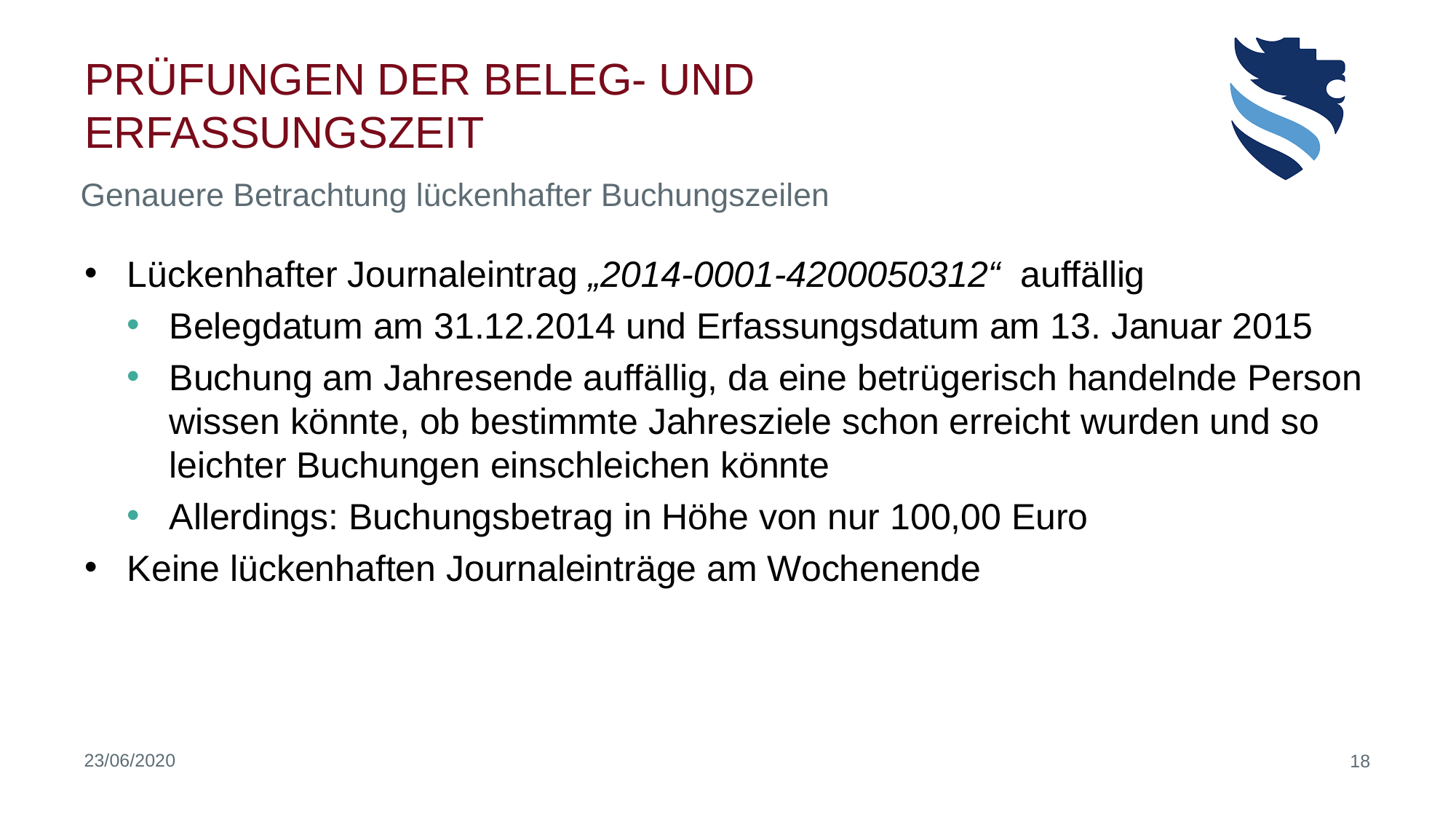

# Prüfungen der Beleg- und Erfassungszeit
Genauere Betrachtung lückenhafter Buchungszeilen
Lückenhafter Journaleintrag „2014-0001-4200050312“  auffällig
Belegdatum am 31.12.2014 und Erfassungsdatum am 13. Januar 2015
Buchung am Jahresende auffällig, da eine betrügerisch handelnde Person wissen könnte, ob bestimmte Jahresziele schon erreicht wurden und so leichter Buchungen einschleichen könnte
Allerdings: Buchungsbetrag in Höhe von nur 100,00 Euro
Keine lückenhaften Journaleinträge am Wochenende

23/06/2020
18